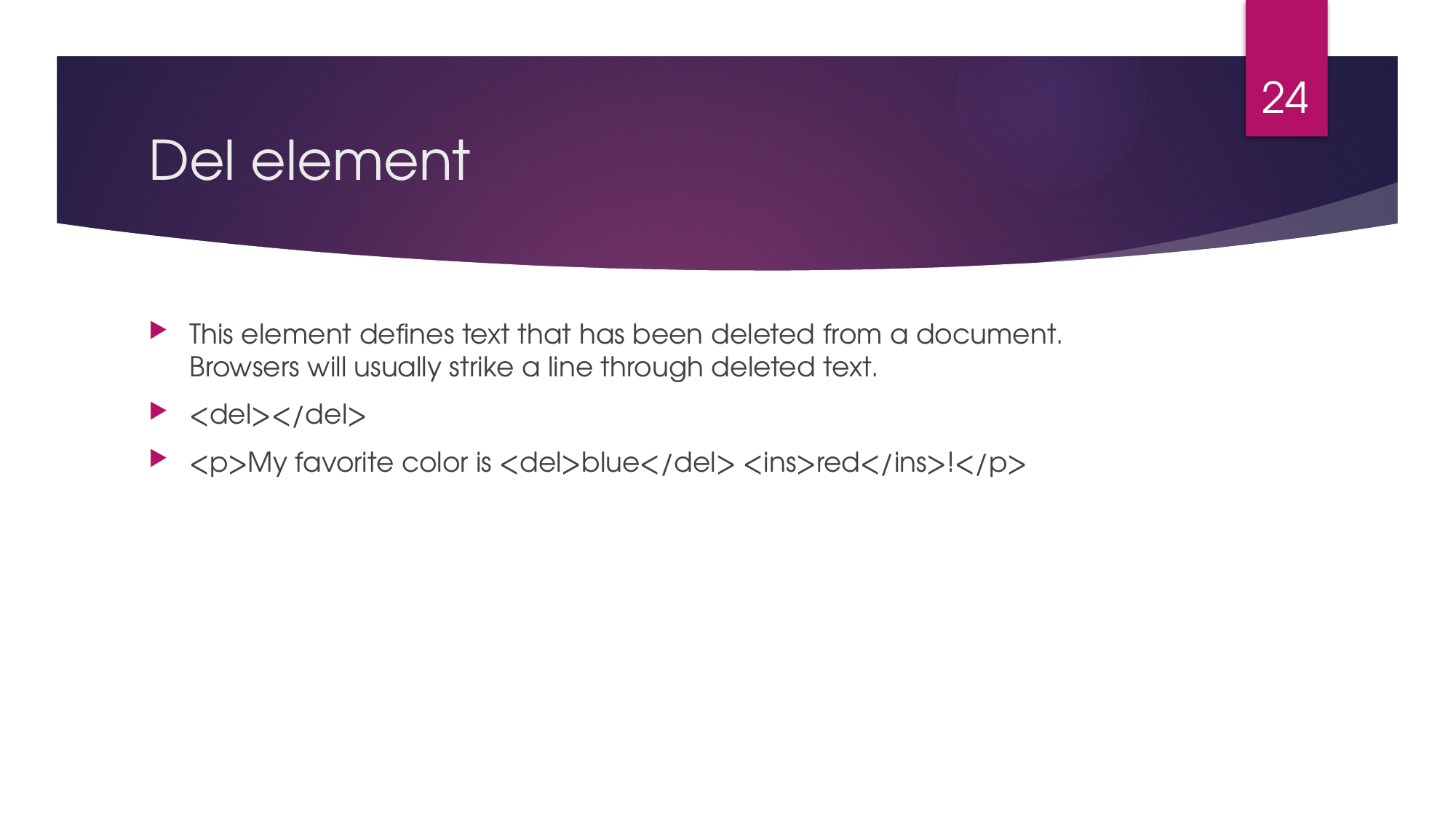

24
# Del element
This element defines text that has been deleted from a document. Browsers will usually strike a line through deleted text.
<del></del>
<p>My favorite color is <del>blue</del> <ins>red</ins>!</p>